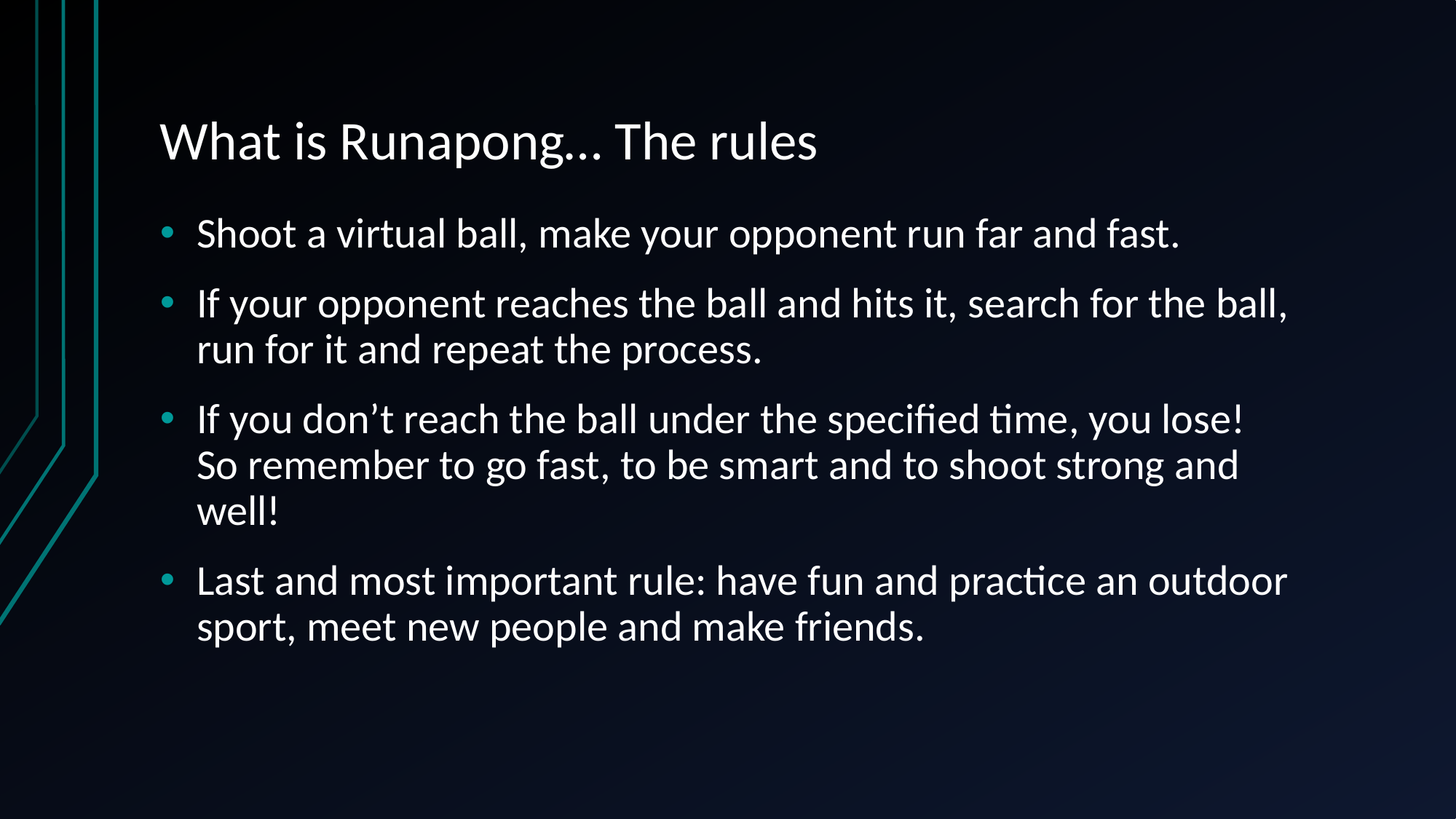

# What is Runapong… The rules
Shoot a virtual ball, make your opponent run far and fast.
If your opponent reaches the ball and hits it, search for the ball, run for it and repeat the process.
If you don’t reach the ball under the specified time, you lose! So remember to go fast, to be smart and to shoot strong and well!
Last and most important rule: have fun and practice an outdoor sport, meet new people and make friends.